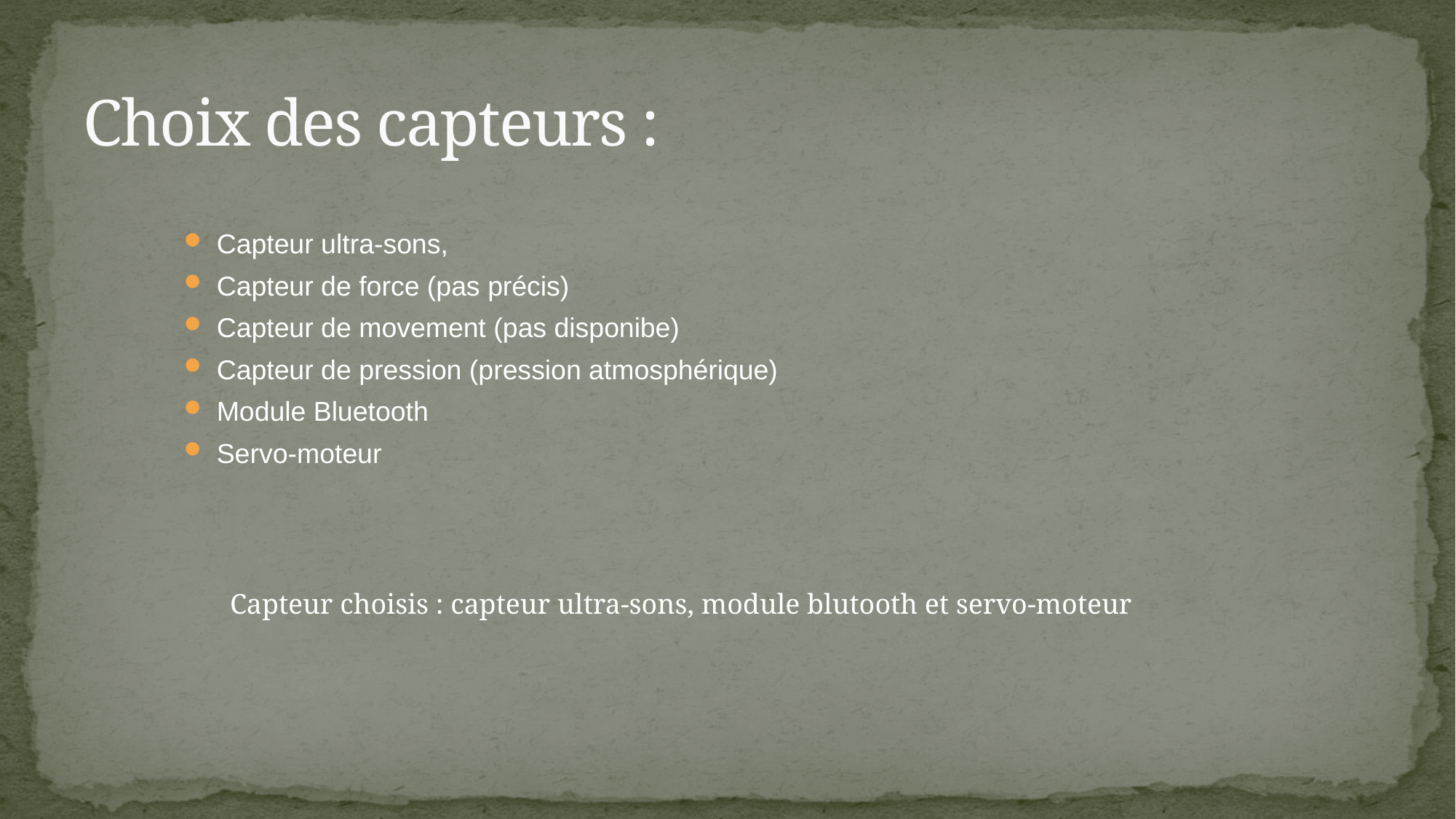

# Choix des capteurs :
Capteur ultra-sons,
Capteur de force (pas précis)
Capteur de movement (pas disponibe)
Capteur de pression (pression atmosphérique)
Module Bluetooth
Servo-moteur
Capteur choisis : capteur ultra-sons, module blutooth et servo-moteur